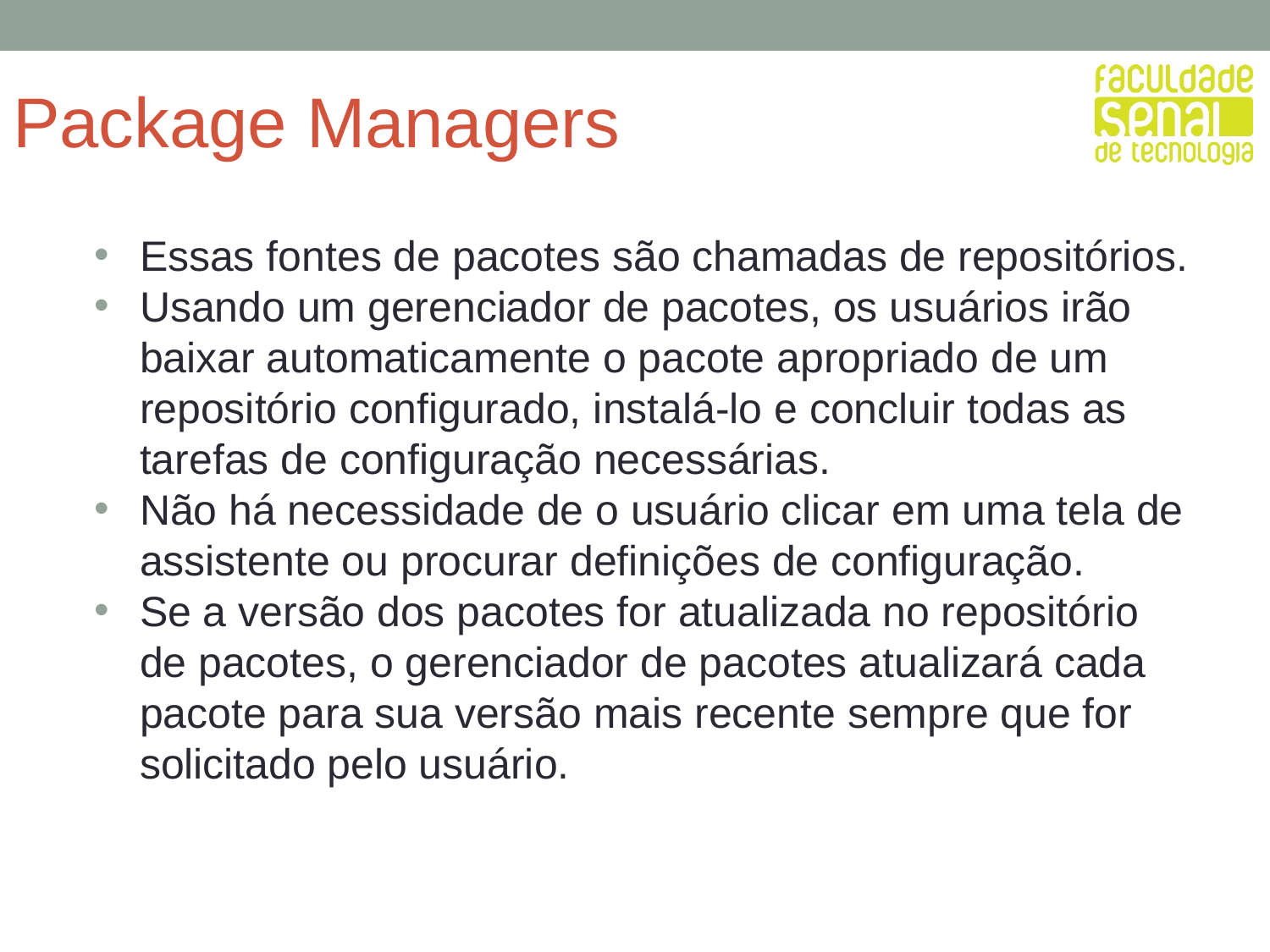

# Package Managers
Essas fontes de pacotes são chamadas de repositórios.
Usando um gerenciador de pacotes, os usuários irão baixar automaticamente o pacote apropriado de um repositório configurado, instalá-lo e concluir todas as tarefas de configuração necessárias.
Não há necessidade de o usuário clicar em uma tela de assistente ou procurar definições de configuração.
Se a versão dos pacotes for atualizada no repositório de pacotes, o gerenciador de pacotes atualizará cada pacote para sua versão mais recente sempre que for solicitado pelo usuário.